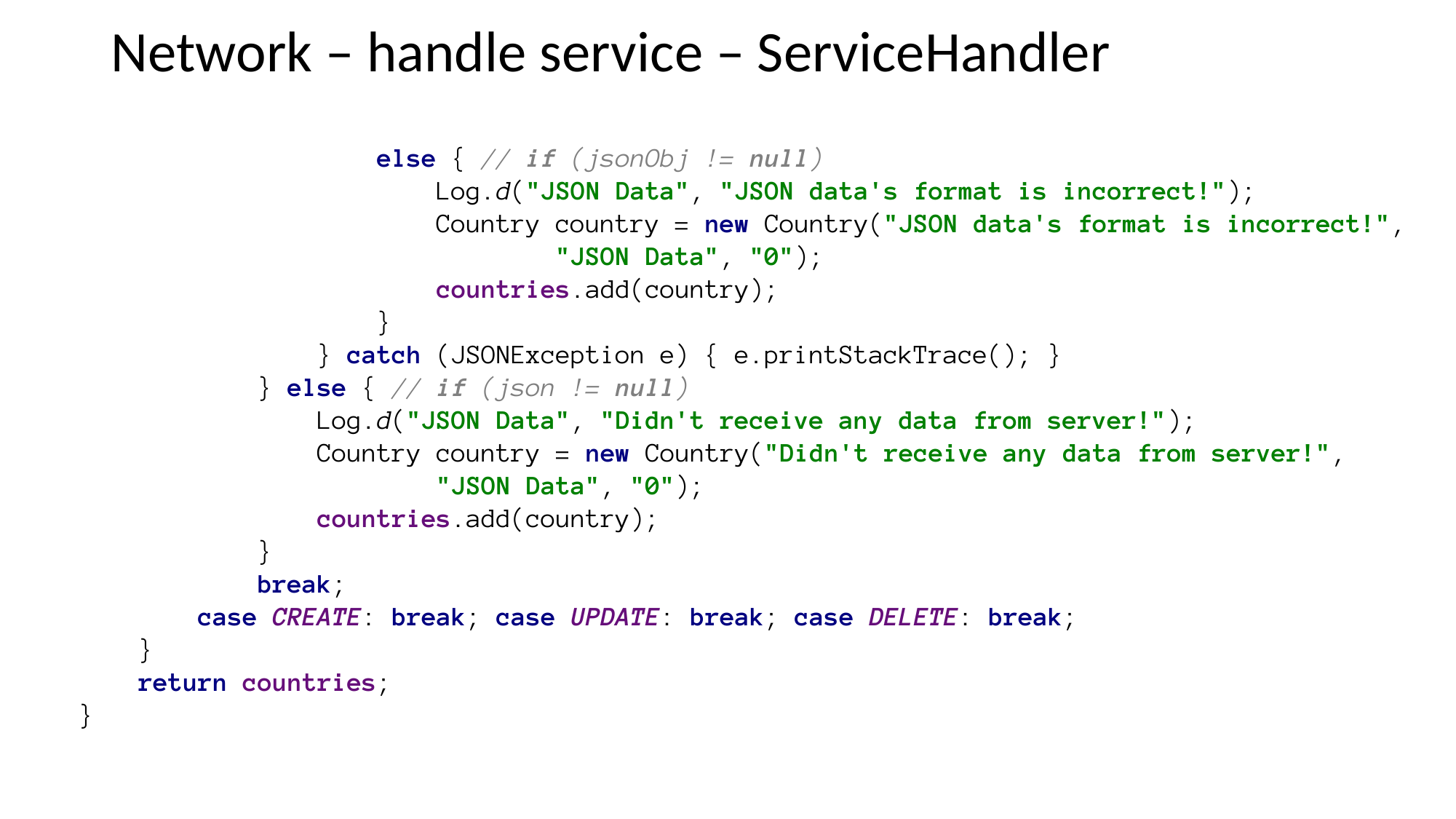

# Network – handle service – ServiceHandler
                    else { // if (jsonObj != null)
                        Log.d("JSON Data", "JSON data's format is incorrect!");
                        Country country = new Country("JSON data's format is incorrect!",
                                "JSON Data", "0");
                        countries.add(country);
                    }
                } catch (JSONException e) { e.printStackTrace(); }
            } else { // if (json != null)
                Log.d("JSON Data", "Didn't receive any data from server!");
                Country country = new Country("Didn't receive any data from server!",
                        "JSON Data", "0");
                countries.add(country);
            }
            break;
        case CREATE: break; case UPDATE: break; case DELETE: break;
    }
    return countries;
}